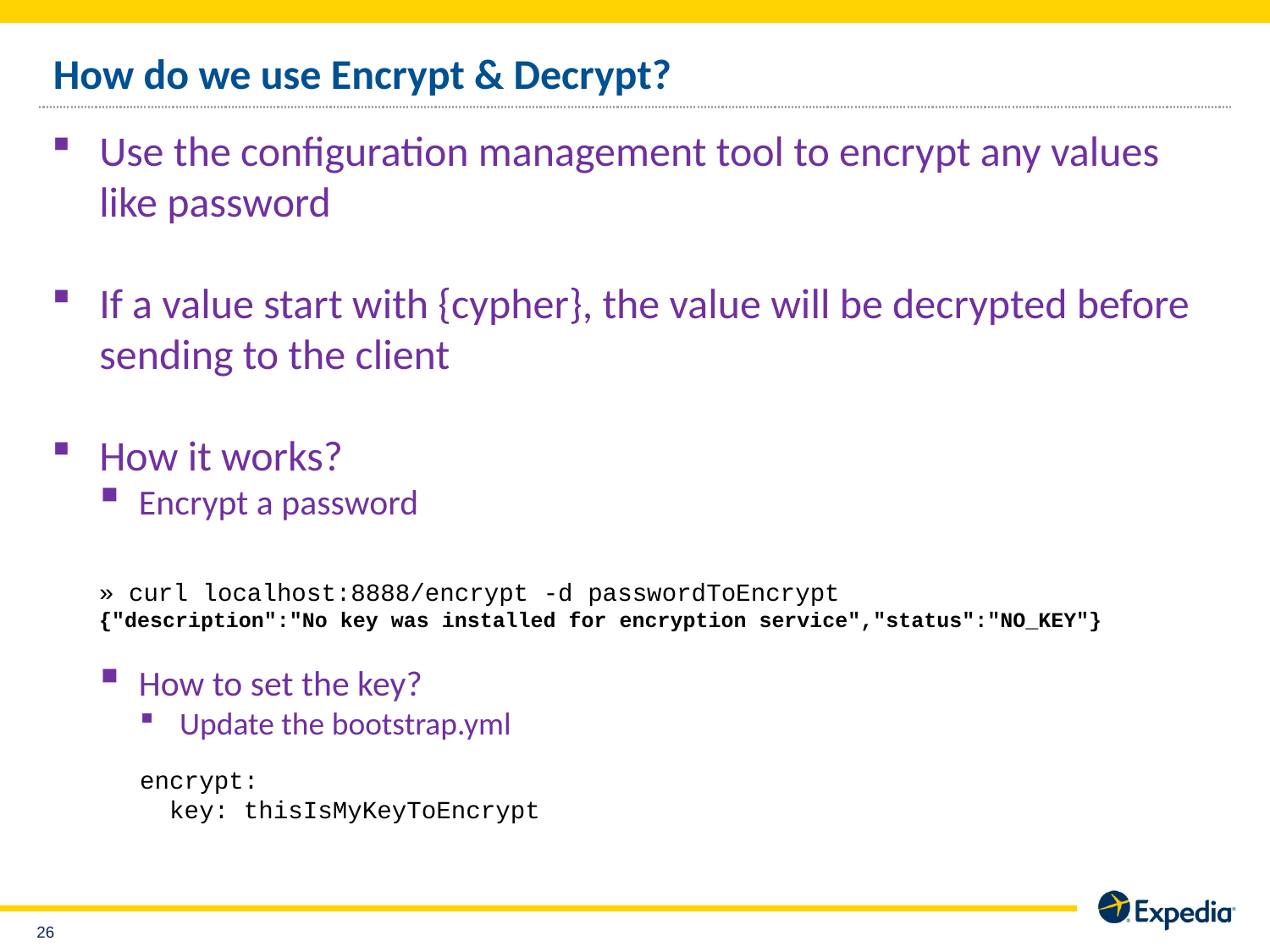

# How do we use Encrypt & Decrypt?
Use the configuration management tool to encrypt any values like password

If a value start with {cypher}, the value will be decrypted before sending to the client

How it works?
Encrypt a password

» curl localhost:8888/encrypt -d passwordToEncrypt
{"description":"No key was installed for encryption service","status":"NO_KEY"}

How to set the key?
Update the bootstrap.yml

encrypt:
  key: thisIsMyKeyToEncrypt

26